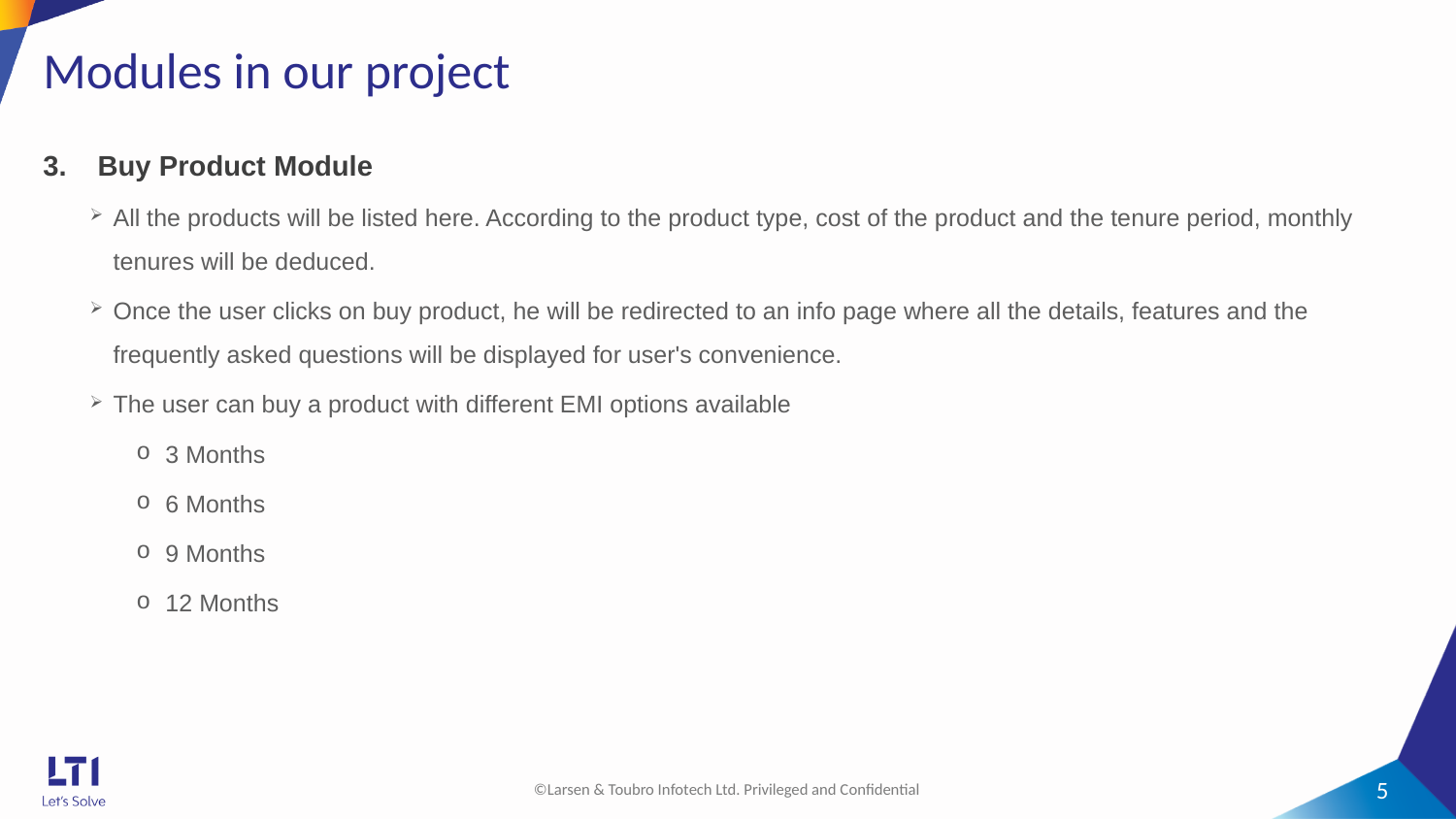

# Modules in our project
Buy Product Module
All the products will be listed here. According to the product type, cost of the product and the tenure period, monthly tenures will be deduced.
Once the user clicks on buy product, he will be redirected to an info page where all the details, features and the frequently asked questions will be displayed for user's convenience.
The user can buy a product with different EMI options available
 3 Months
 6 Months
 9 Months
 12 Months